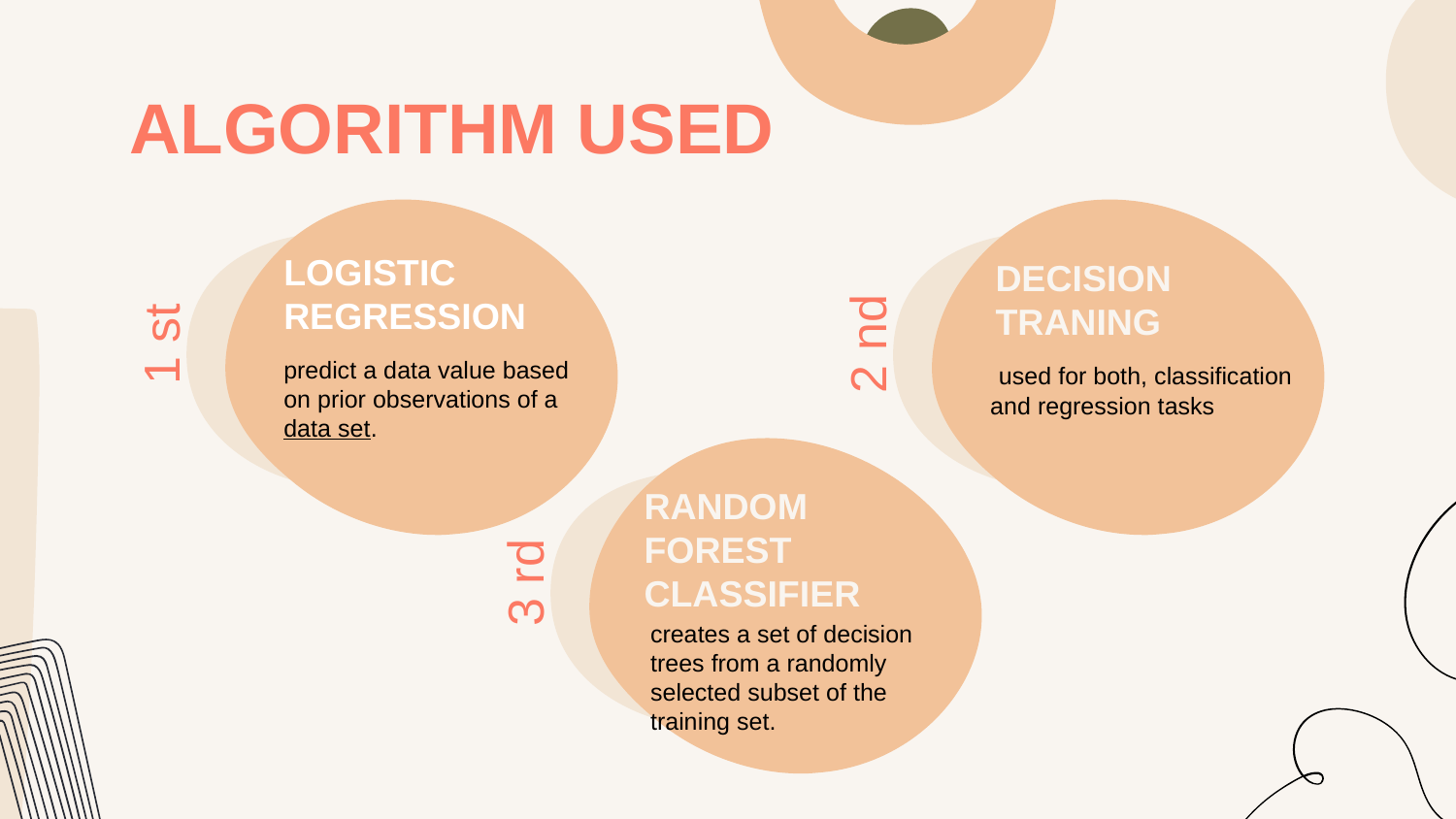

# ALGORITHM USED

LOGISTIC REGRESSION
DECISION TRANING

 1 st
 2 nd
predict a data value based on prior observations of a data set.
 used for both, classification and regression tasks

RANDOM FOREST CLASSIFIER

 3 rd
creates a set of decision trees from a randomly selected subset of the training set.